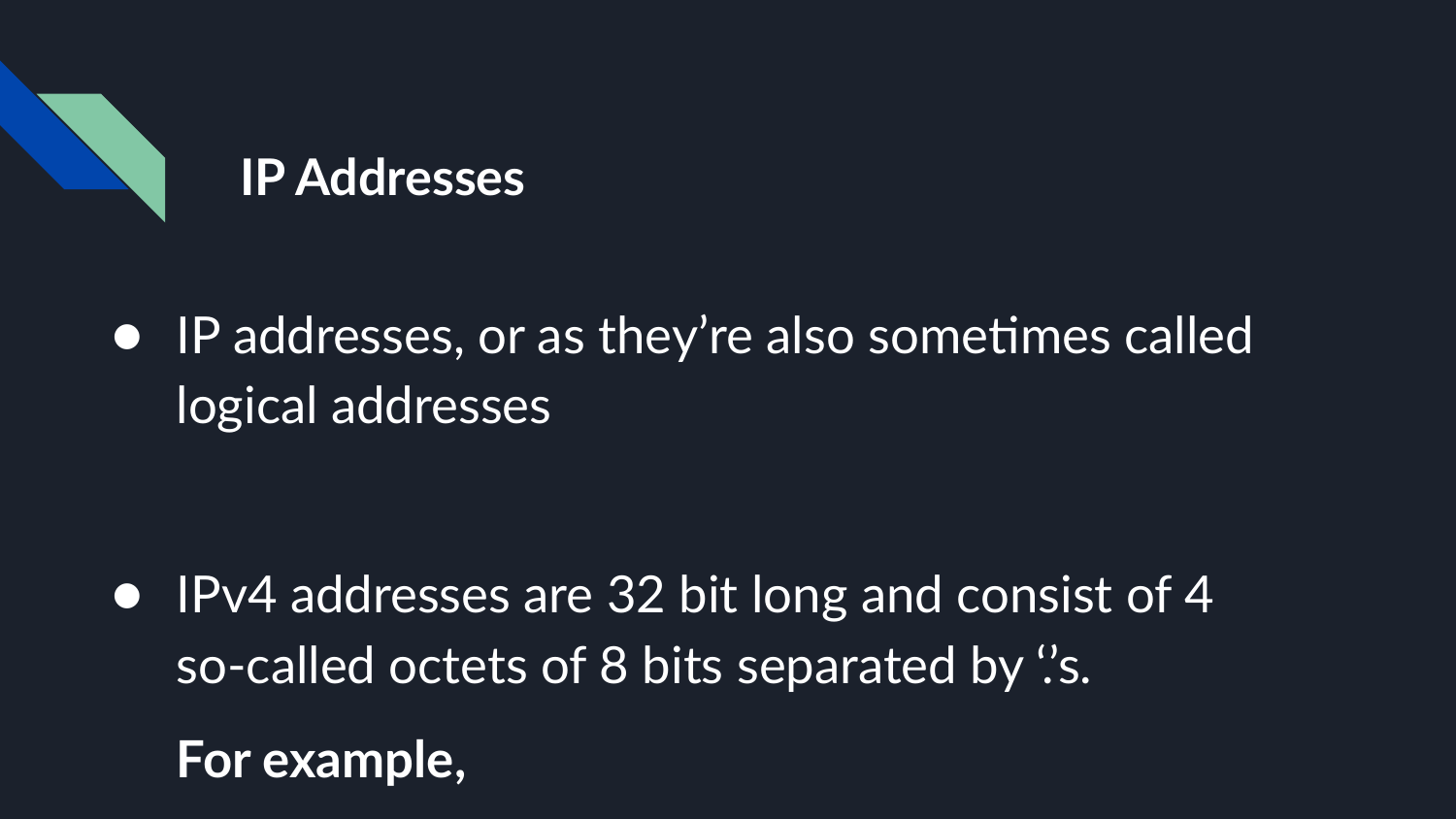

# IP Addresses
IP addresses, or as they’re also sometimes called logical addresses

IPv4 addresses are 32 bit long and consist of 4 so-called octets of 8 bits separated by ‘.’s.
For example,
          208.80.152.201